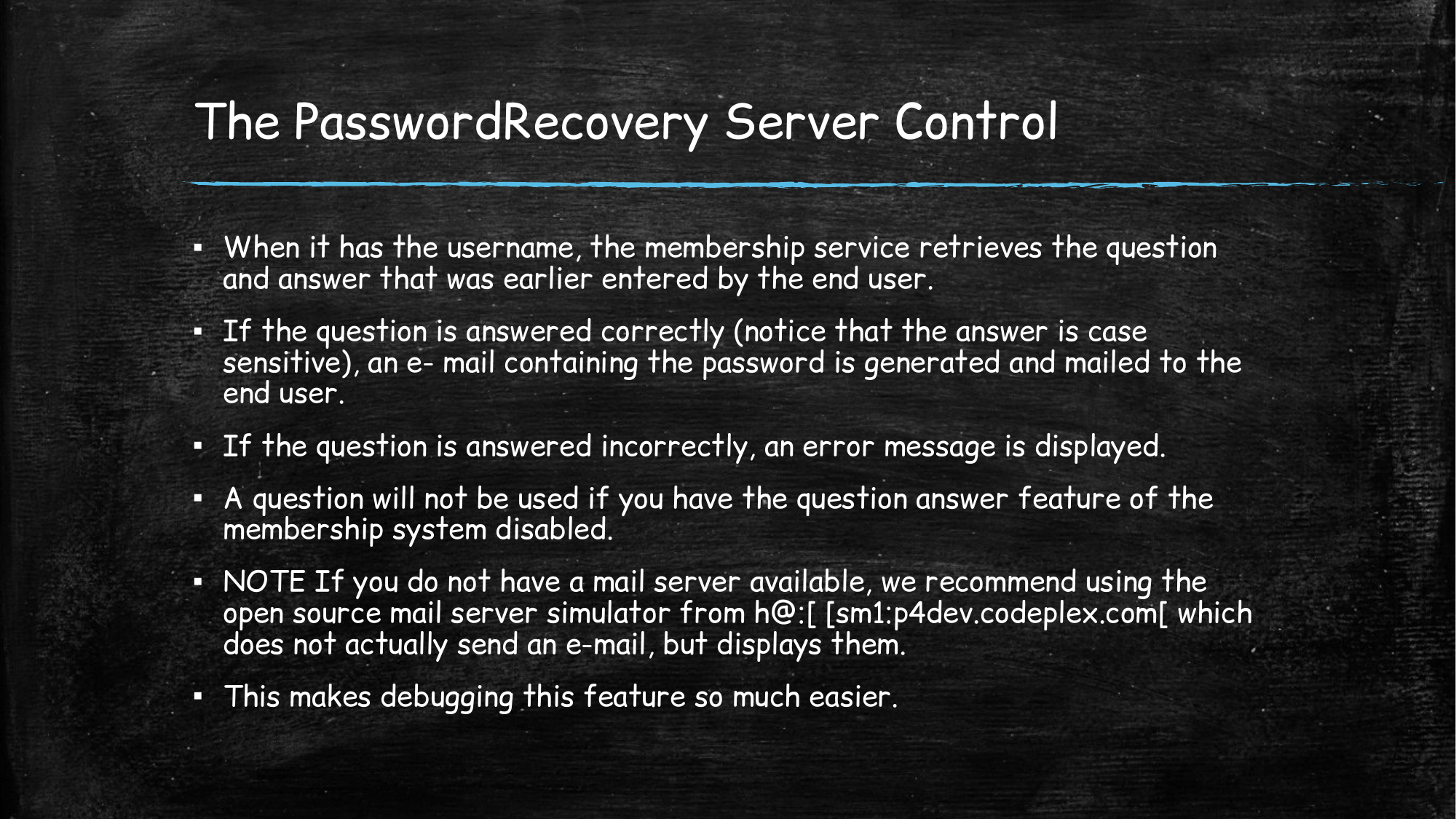

# The PasswordRecovery Server Control
When it has the username, the membership service retrieves the question and answer that was earlier entered by the end user.
If the question is answered correctly (notice that the answer is case sensitive), an e- mail containing the password is generated and mailed to the end user.
If the question is answered incorrectly, an error message is displayed.
A question will not be used if you have the question answer feature of the membership system disabled.
NOTE If you do not have a mail server available, we recommend using the open source mail server simulator from h@:[ [sm1:p4dev.codeplex.com[ which does not actually send an e-mail, but displays them.
This makes debugging this feature so much easier.